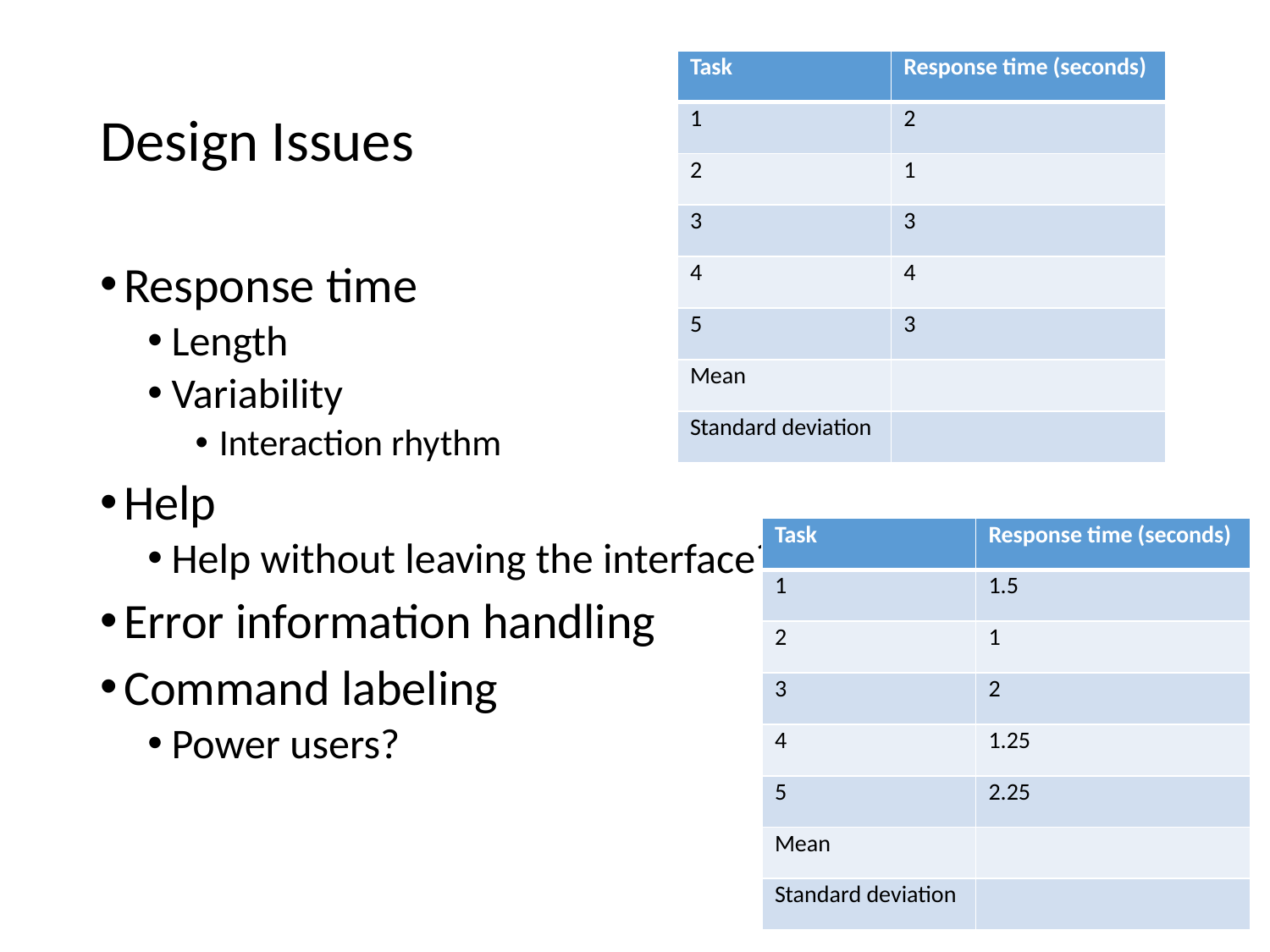

# Design Issues
| Task | Response time (seconds) |
| --- | --- |
| 1 | 2 |
| 2 | 1 |
| 3 | 3 |
| 4 | 4 |
| 5 | 3 |
| Mean |  |
| Standard deviation |  |
Response time
Length
Variability
Interaction rhythm
Help
Help without leaving the interface?
Error information handling
Command labeling
Power users?
| Task | Response time (seconds) |
| --- | --- |
| 1 | 1.5 |
| 2 | 1 |
| 3 | 2 |
| 4 | 1.25 |
| 5 | 2.25 |
| Mean |  |
| Standard deviation |  |